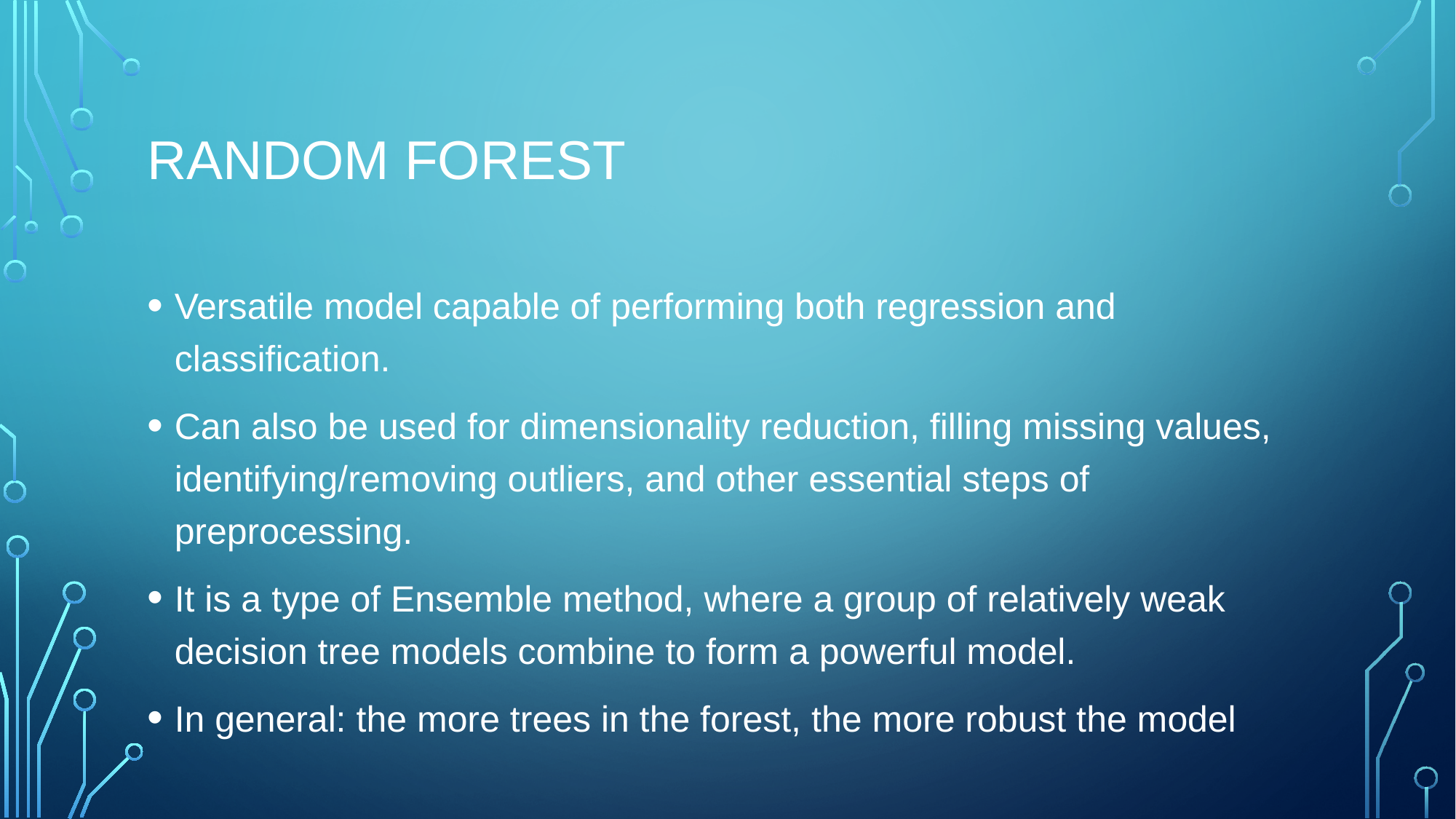

# Random Forest
Versatile model capable of performing both regression and classification.
Can also be used for dimensionality reduction, filling missing values, identifying/removing outliers, and other essential steps of preprocessing.
It is a type of Ensemble method, where a group of relatively weak decision tree models combine to form a powerful model.
In general: the more trees in the forest, the more robust the model